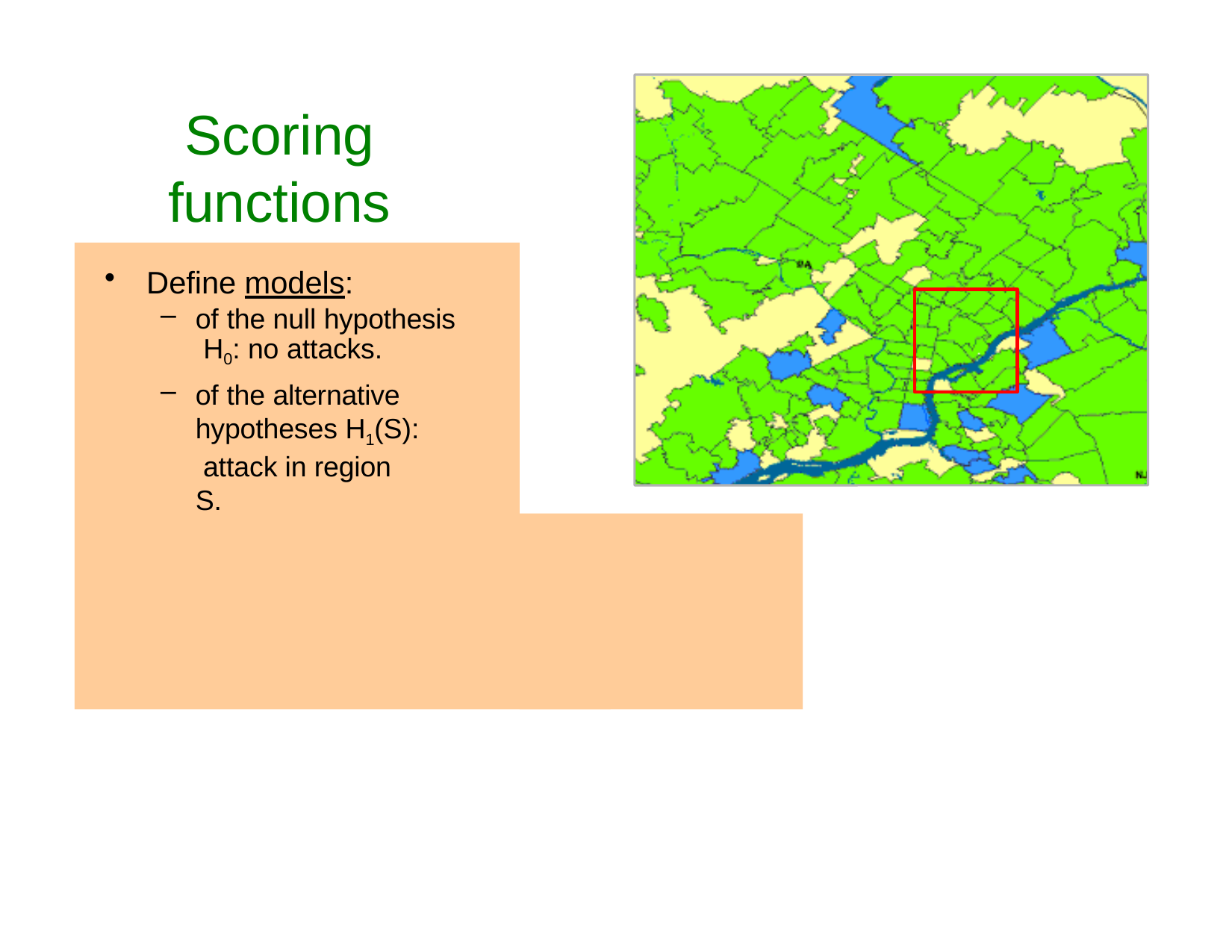

# Scoring  functions

Define models:
of the null hypothesis  H0: no attacks.
of the alternative  hypotheses H1(S):  attack in region S.